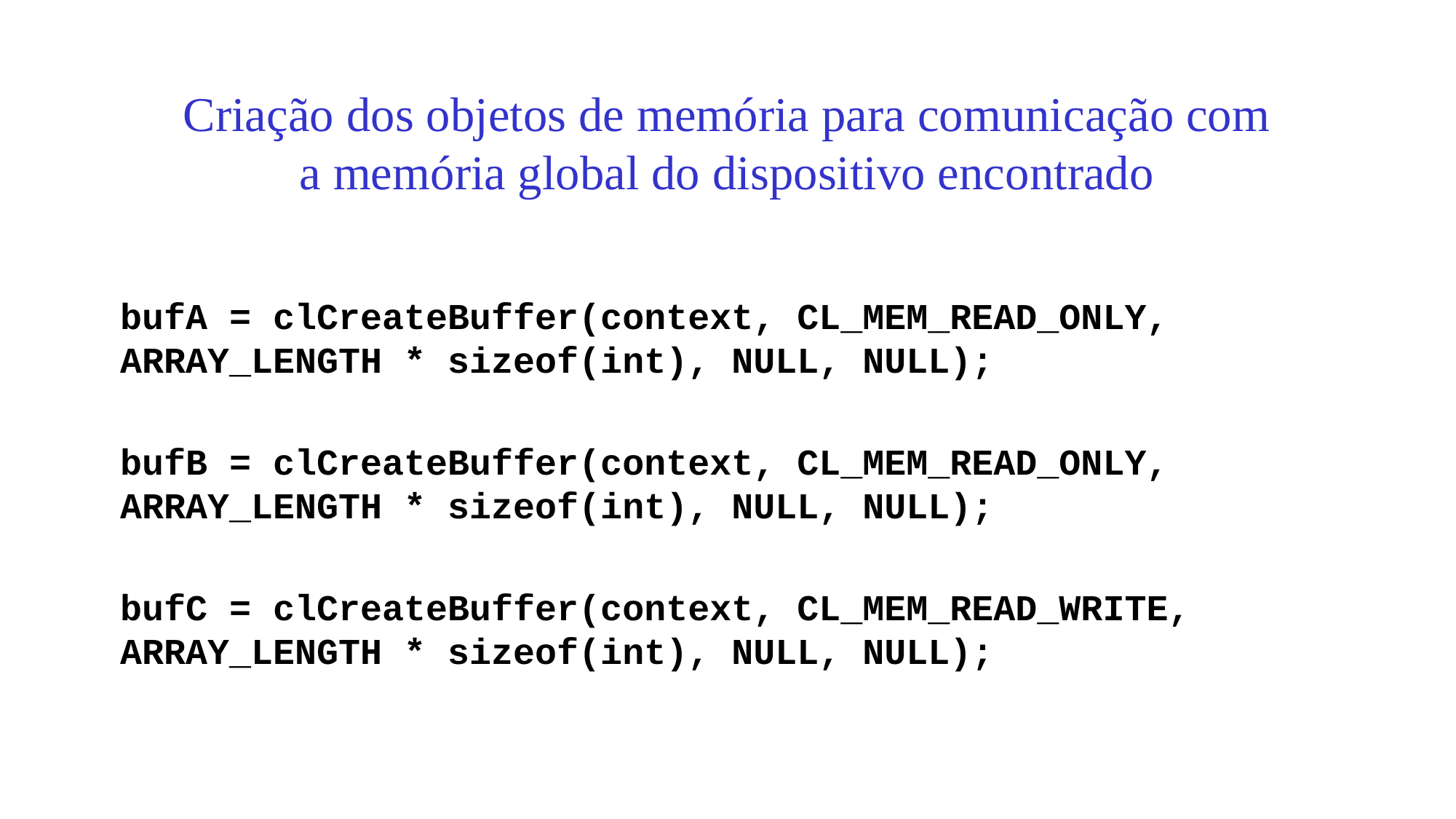

# Criação dos objetos de memória para comunicação com a memória global do dispositivo encontrado

bufA = clCreateBuffer(context, CL_MEM_READ_ONLY, ARRAY_LENGTH * sizeof(int), NULL, NULL);

bufB = clCreateBuffer(context, CL_MEM_READ_ONLY, ARRAY_LENGTH * sizeof(int), NULL, NULL);

bufC = clCreateBuffer(context, CL_MEM_READ_WRITE, ARRAY_LENGTH * sizeof(int), NULL, NULL);